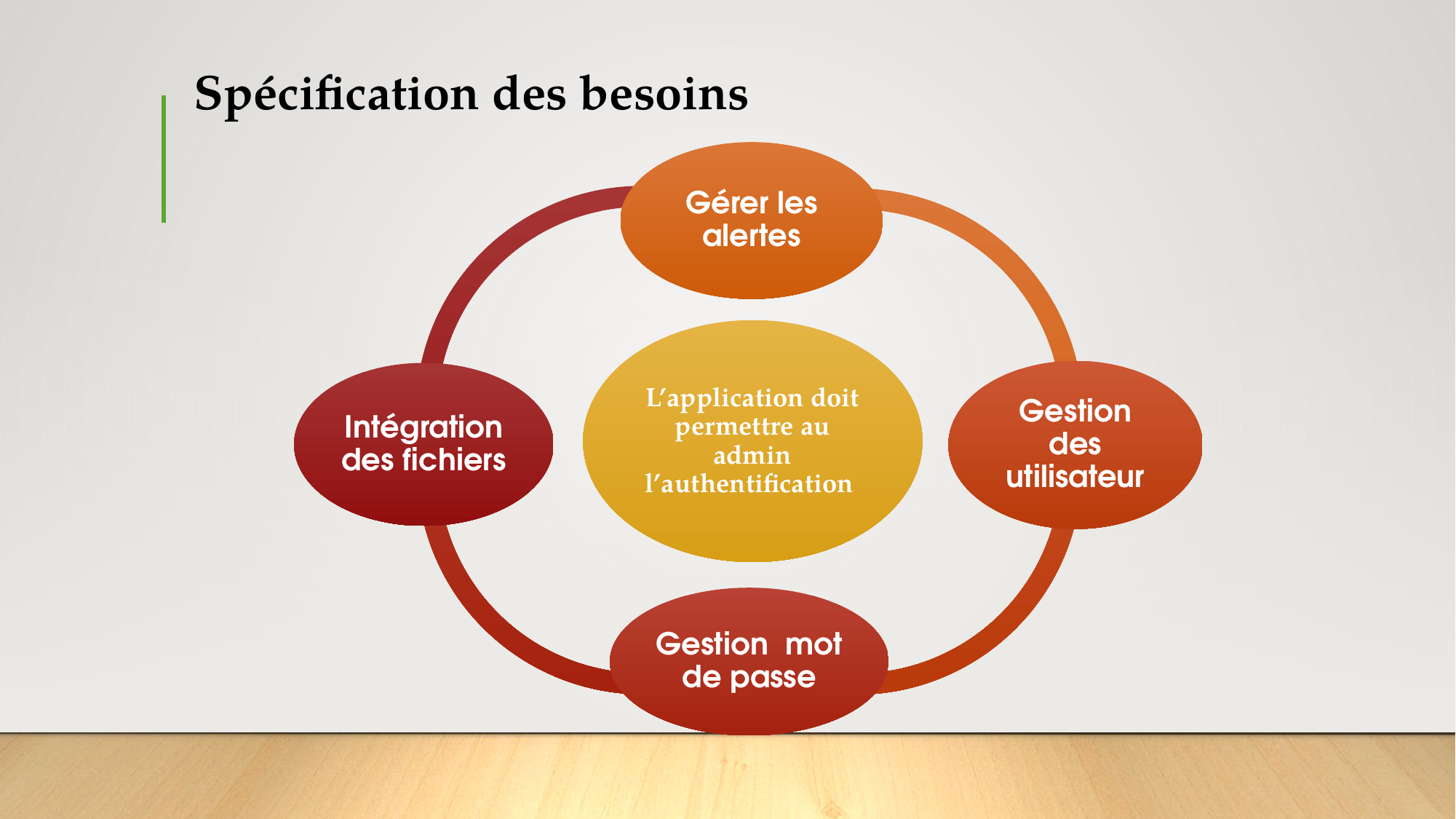

# Spécification des besoins
L’application doit permettre au admin l’authentification
Gérer les alertes
Gestion des utilisateur
Gestion  mot de passe
Intégration des fichiers